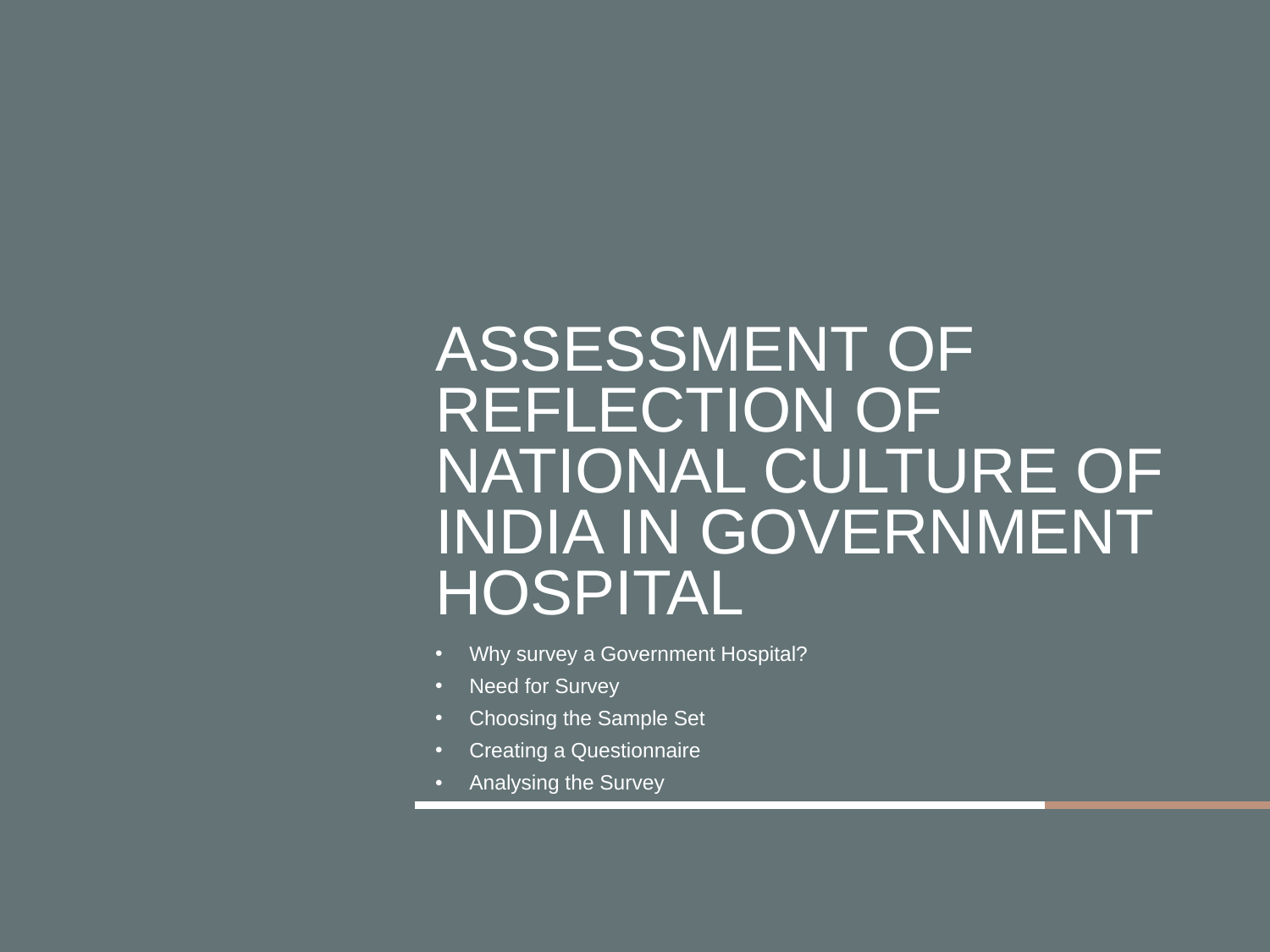

# Assessment of Reflection of National Culture of India in Government Hospital
Why survey a Government Hospital?
Need for Survey
Choosing the Sample Set
Creating a Questionnaire
Analysing the Survey